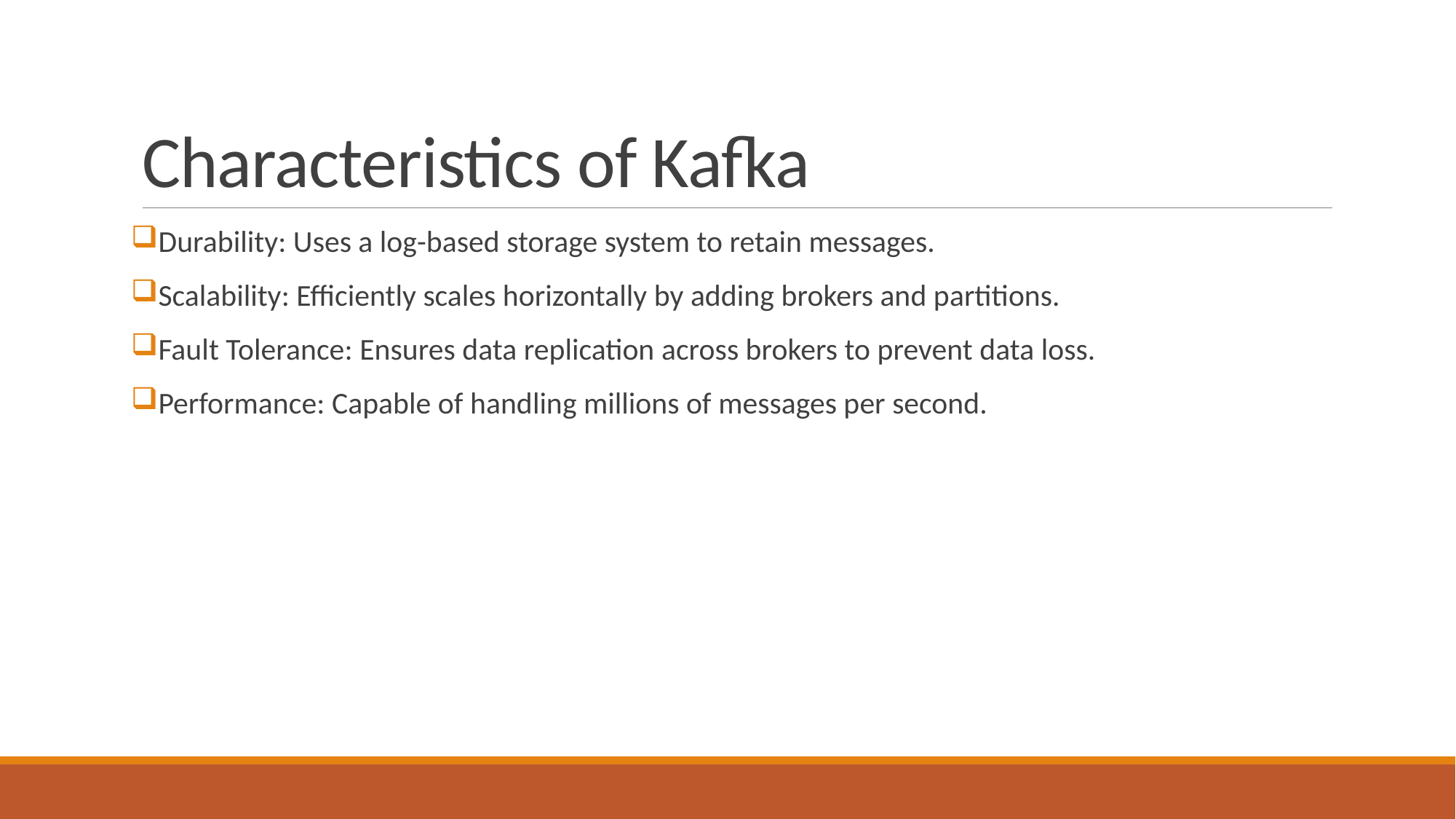

# Characteristics of Kafka
Durability: Uses a log-based storage system to retain messages.
Scalability: Efficiently scales horizontally by adding brokers and partitions.
Fault Tolerance: Ensures data replication across brokers to prevent data loss.
Performance: Capable of handling millions of messages per second.